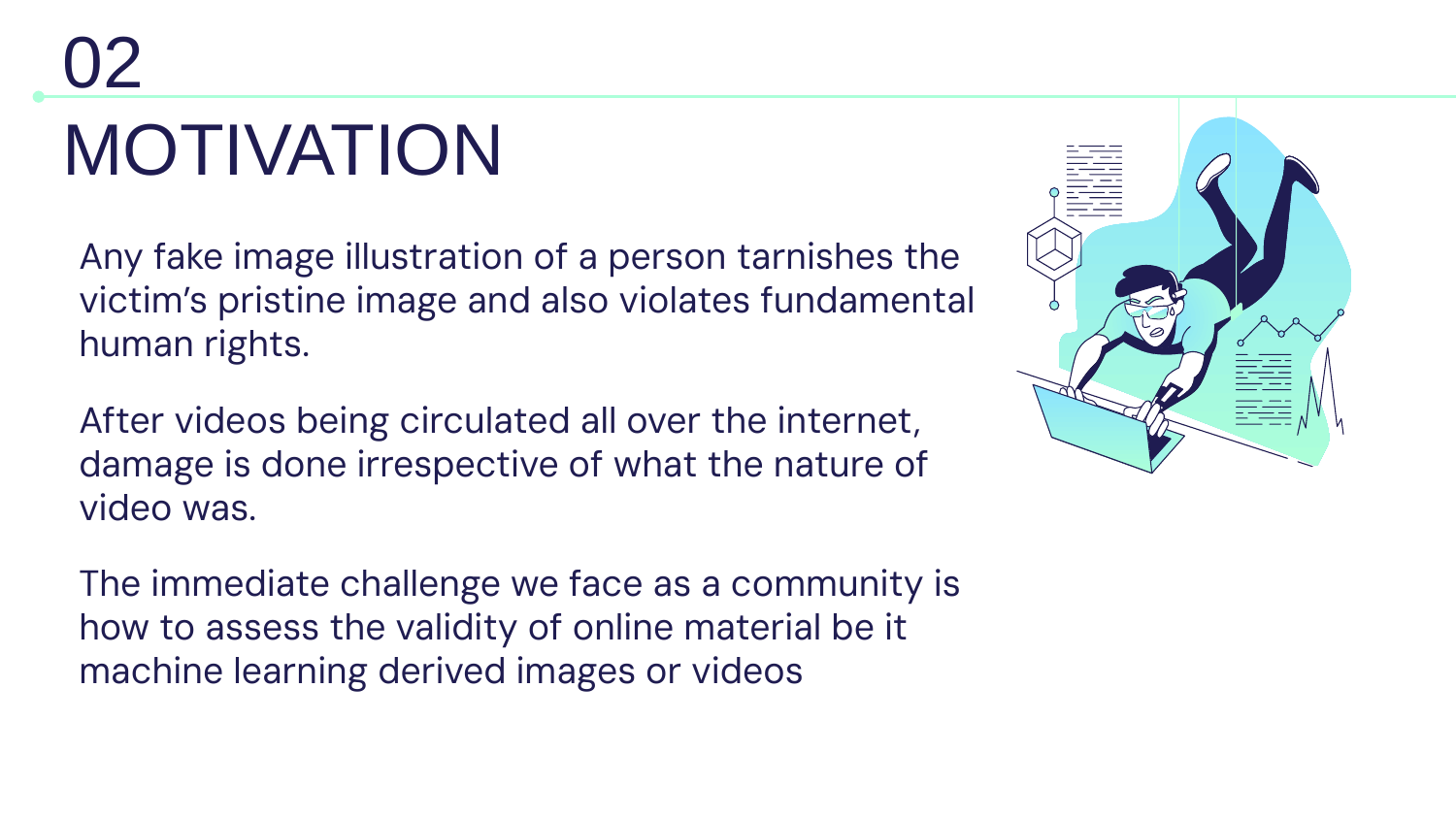

# 02 MOTIVATION

Any fake image illustration of a person tarnishes the victim’s pristine image and also violates fundamental human rights.
After videos being circulated all over the internet, damage is done irrespective of what the nature of video was.
The immediate challenge we face as a community is how to assess the validity of online material be it machine learning derived images or videos